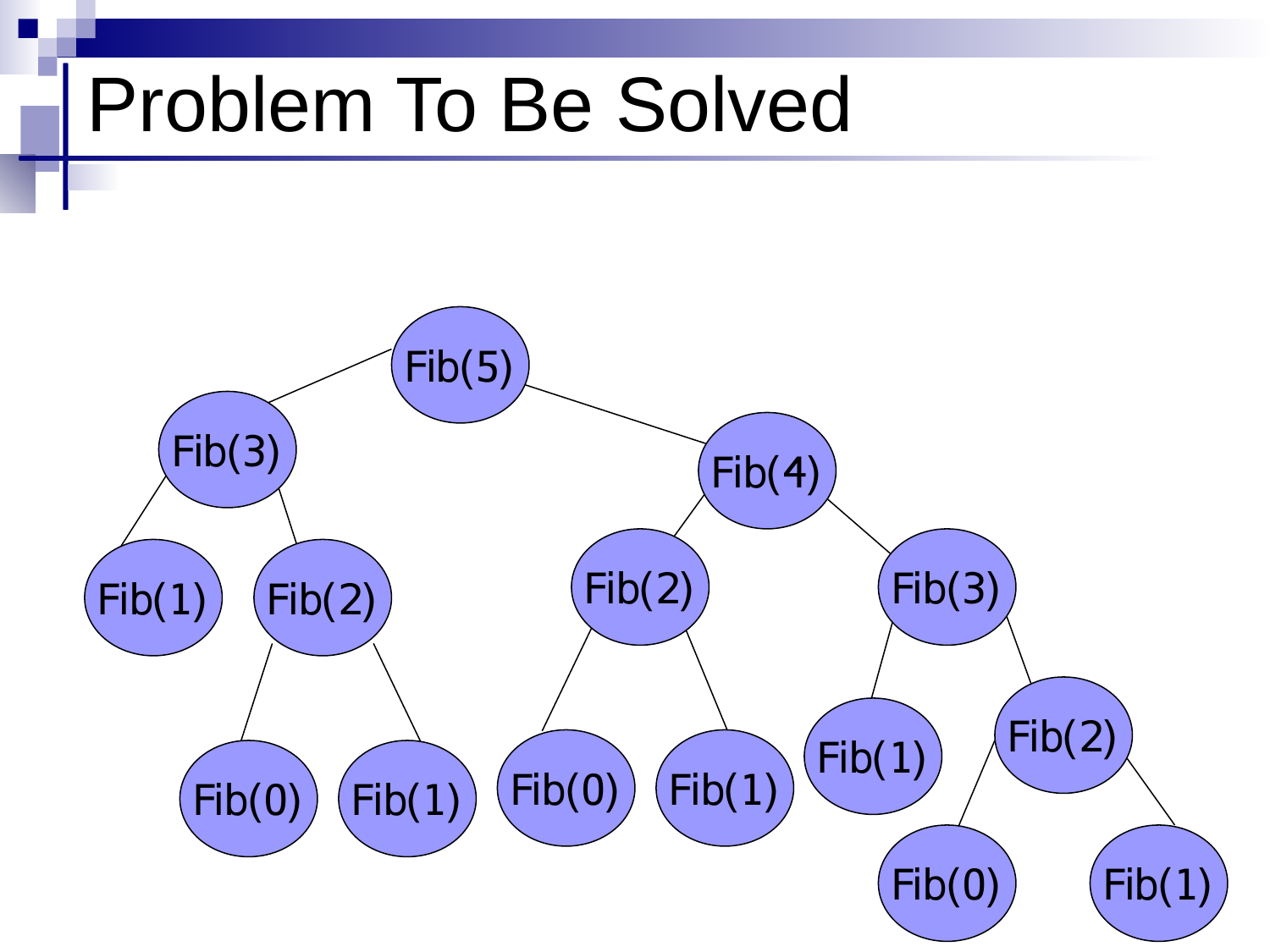

# Problem To Be Solved
Fib(5)

Fib(3)
Fib(4)

Fib(2)
Fib(3)
Fib(1)
Fib(2)

Fib(2)
Fib(1)
Fib(0)
Fib(1)
Fib(0)
Fib(1)

Fib(0)
Fib(1)
32